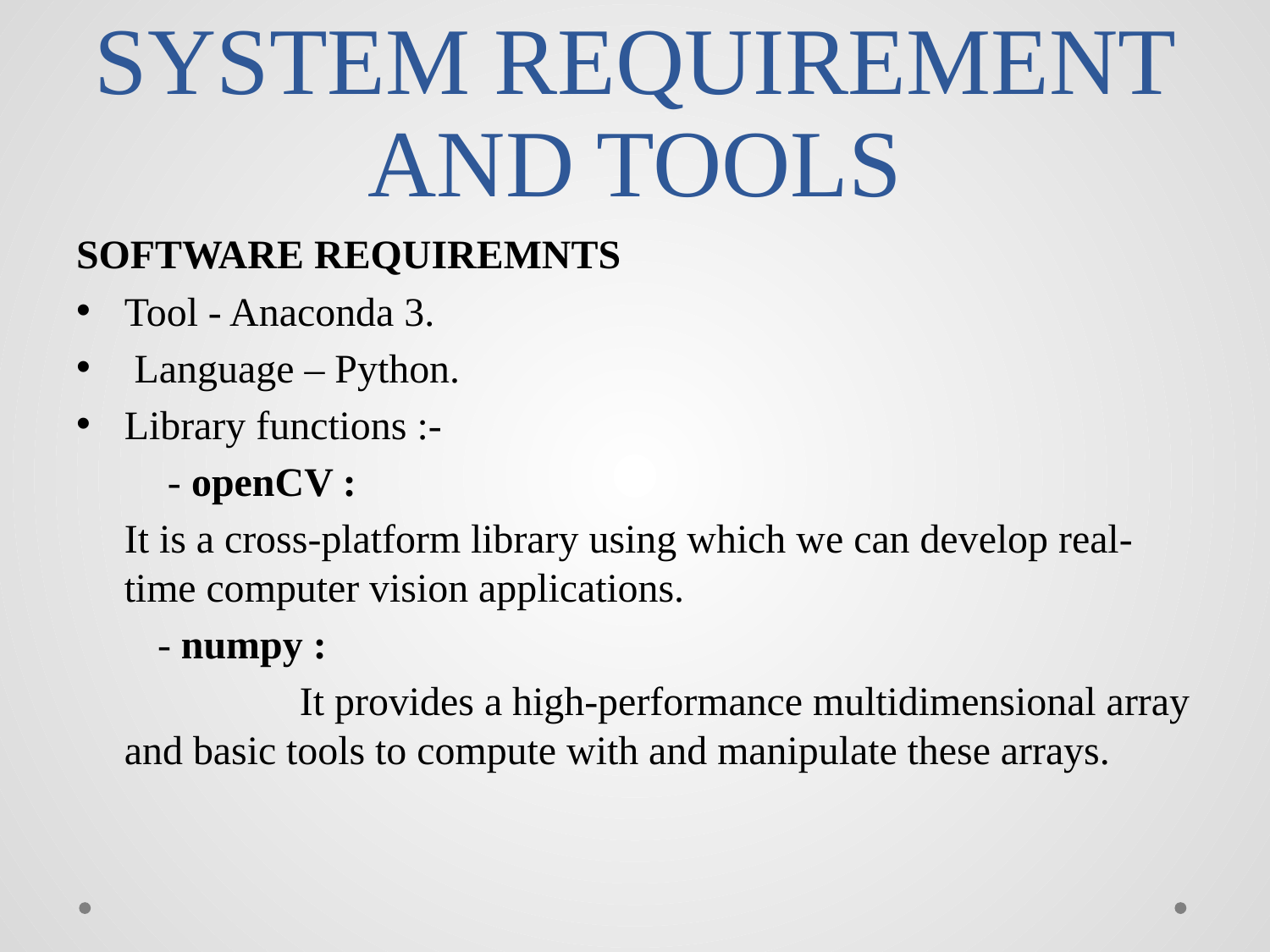

# SYSTEM REQUIREMENT AND TOOLS
SOFTWARE REQUIREMNTS
Tool - Anaconda 3.
 Language – Python.
Library functions :-
         - openCV :
		It is a cross-platform library using which we can develop real-time computer vision applications.
        - numpy :
                      It provides a high-performance multidimensional array and basic tools to compute with and manipulate these arrays.